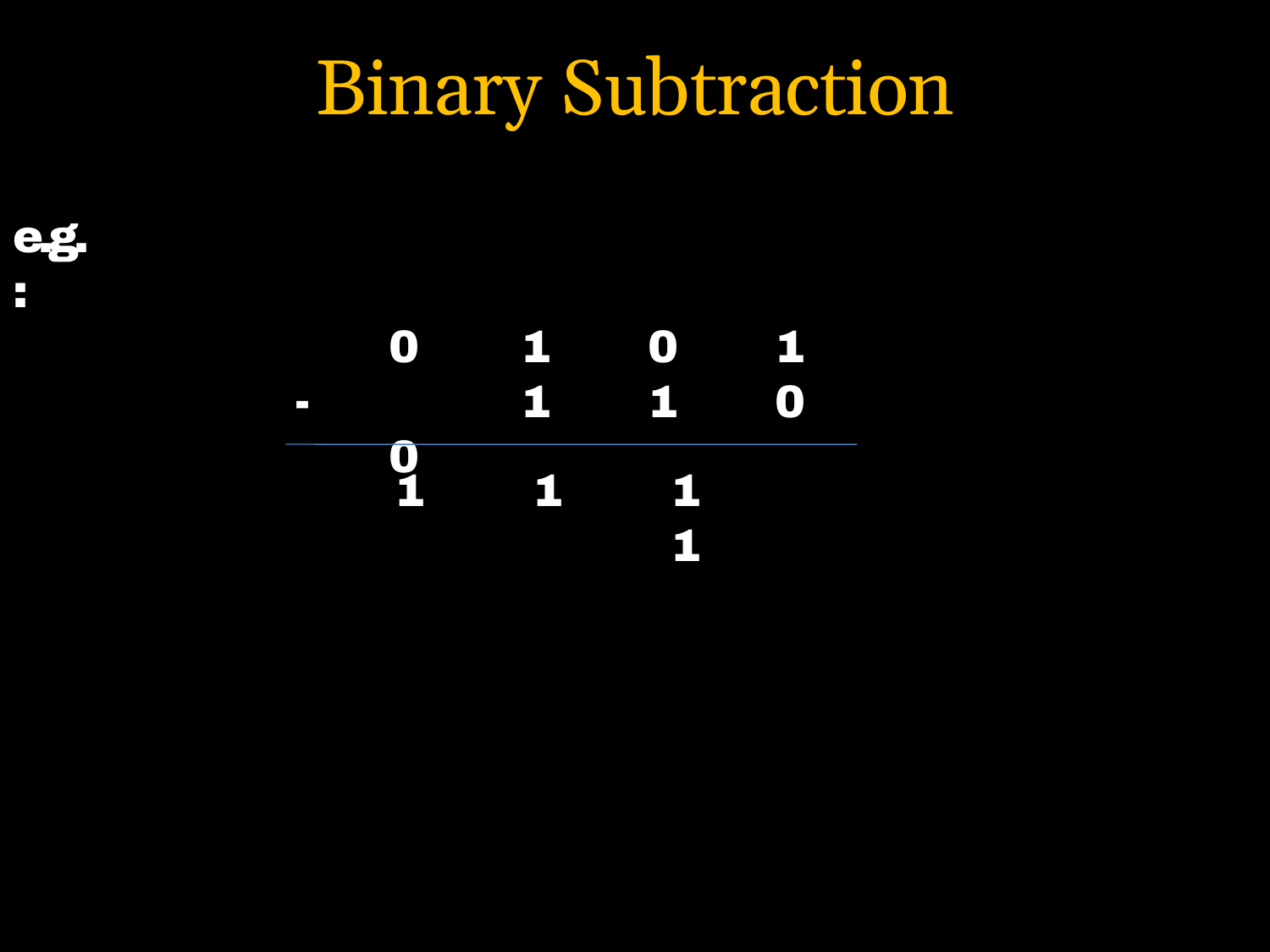

# Binary Subtraction
e.g.:
0
-	0
1
1
0
1
1
0

1
1
1	1